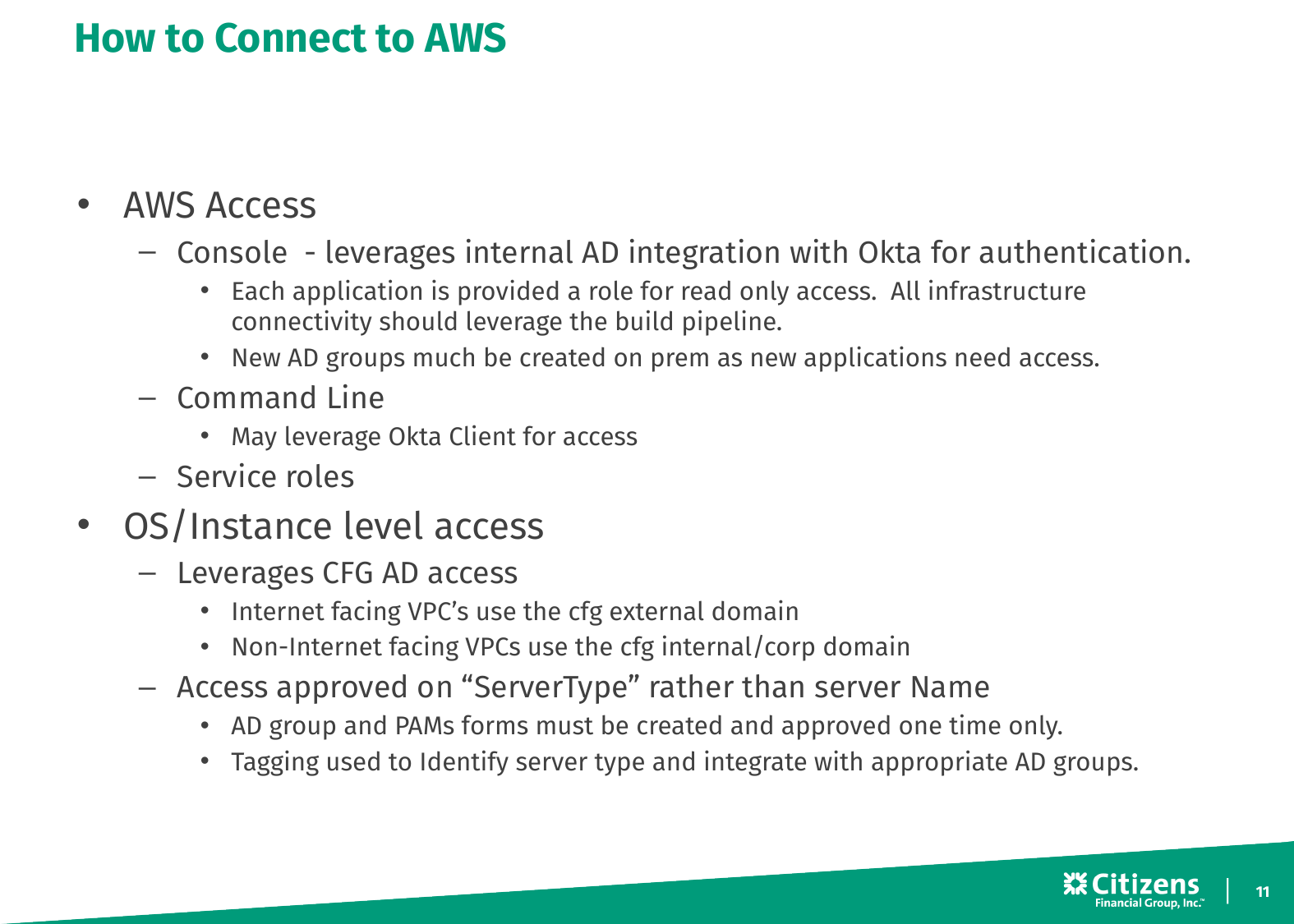

# How to Connect to AWS
AWS Access
Console  - leverages internal AD integration with Okta for authentication.
Each application is provided a role for read only access.  All infrastructure connectivity should leverage the build pipeline.
New AD groups much be created on prem as new applications need access.
Command Line
May leverage Okta Client for access
Service roles
OS/Instance level access
Leverages CFG AD access
Internet facing VPC’s use the cfg external domain
Non-Internet facing VPCs use the cfg internal/corp domain
Access approved on “ServerType” rather than server Name
AD group and PAMs forms must be created and approved one time only.
Tagging used to Identify server type and integrate with appropriate AD groups.